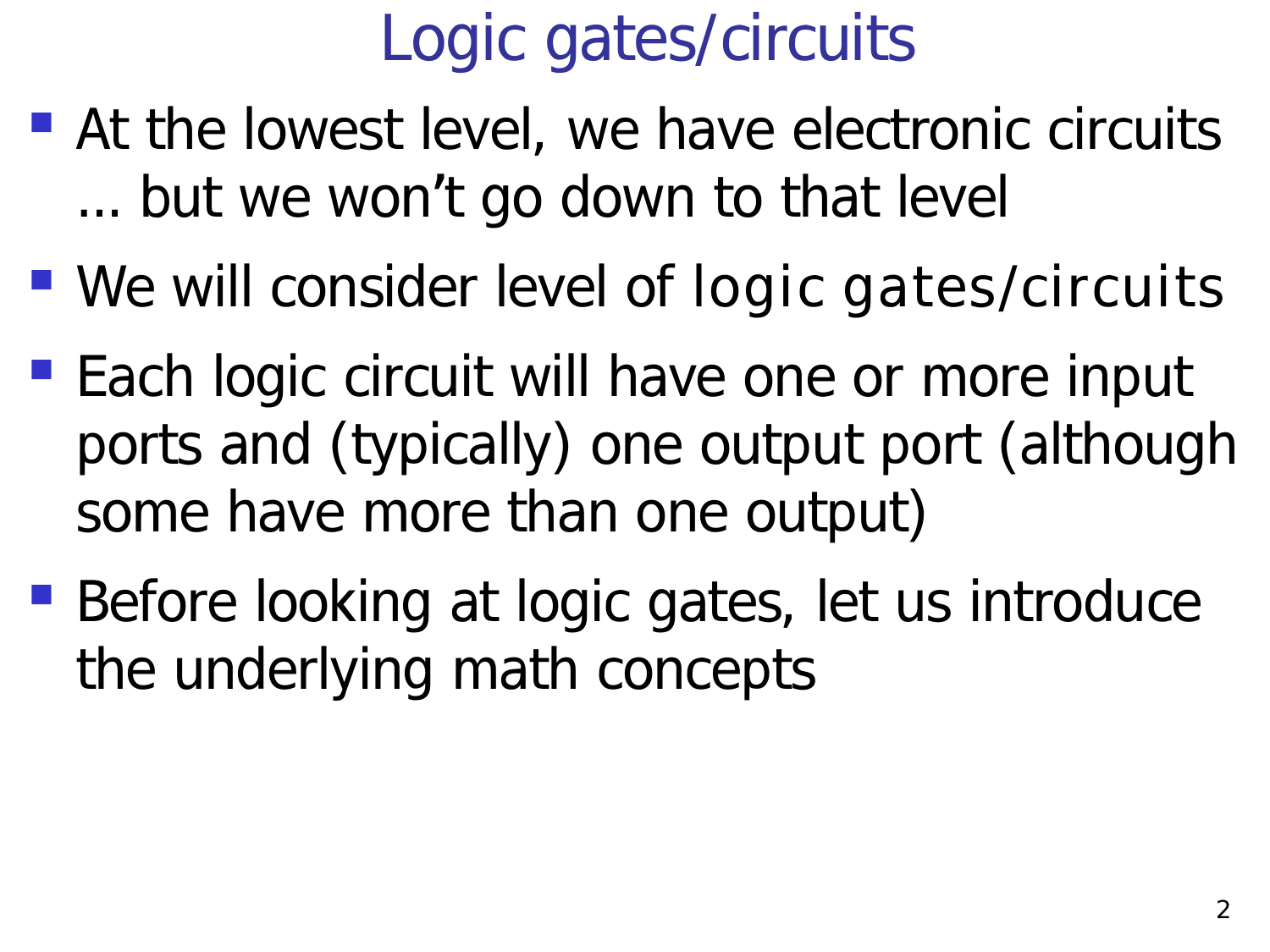

# Logic gates/circuits
At the lowest level, we have electronic circuits … but we won’t go down to that level
We will consider level of logic gates/circuits
Each logic circuit will have one or more input ports and (typically) one output port (although some have more than one output)
Before looking at logic gates, let us introduce the underlying math concepts
2